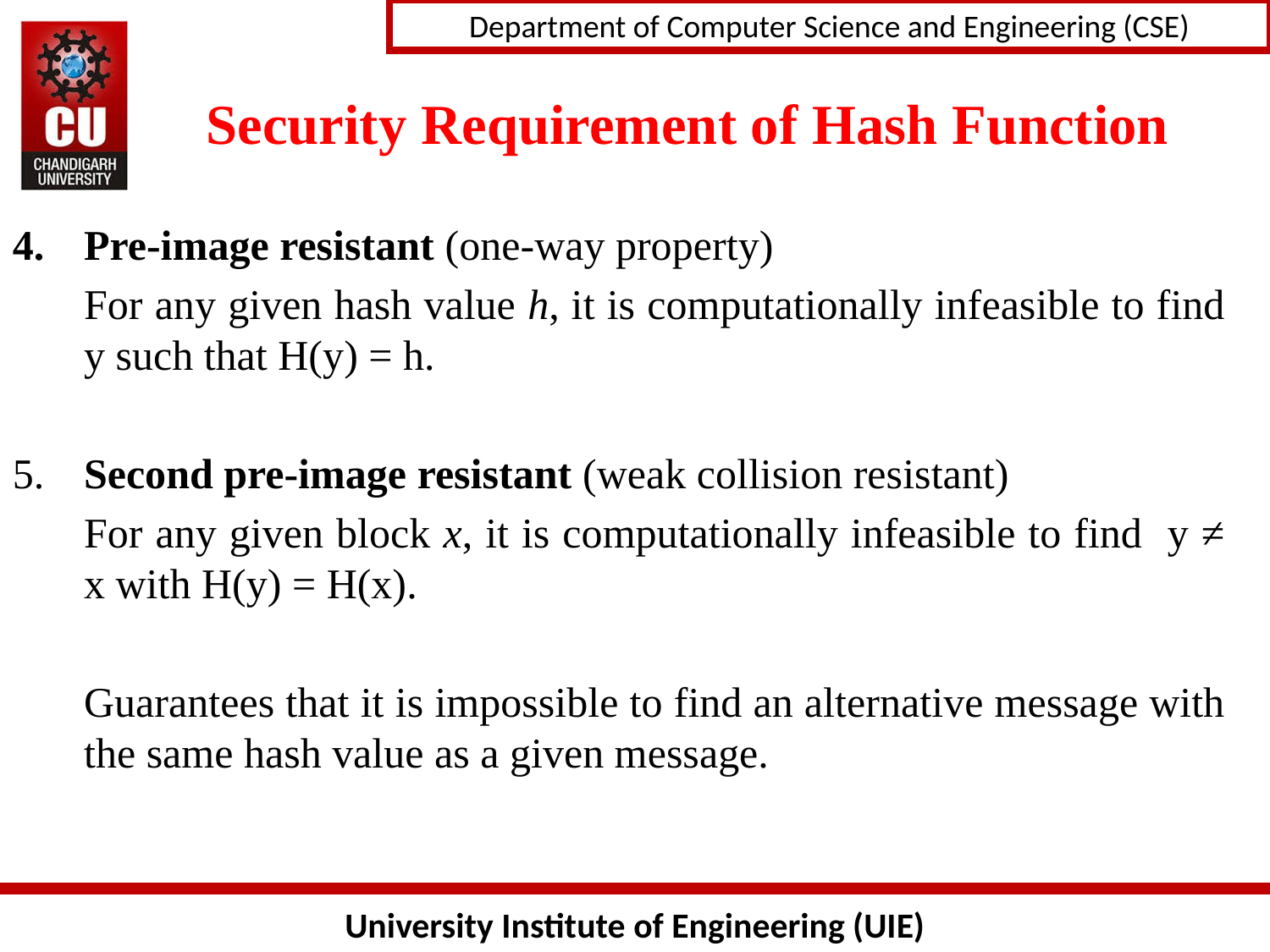

# Security Requirement of Hash Function
Pre-image resistant (one-way property)
	For any given hash value h, it is computationally infeasible to find y such that H(y) = h.

5.	Second pre-image resistant (weak collision resistant)
	For any given block x, it is computationally infeasible to find  y ≠ x with H(y) = H(x).

	Guarantees that it is impossible to find an alternative message with the same hash value as a given message.